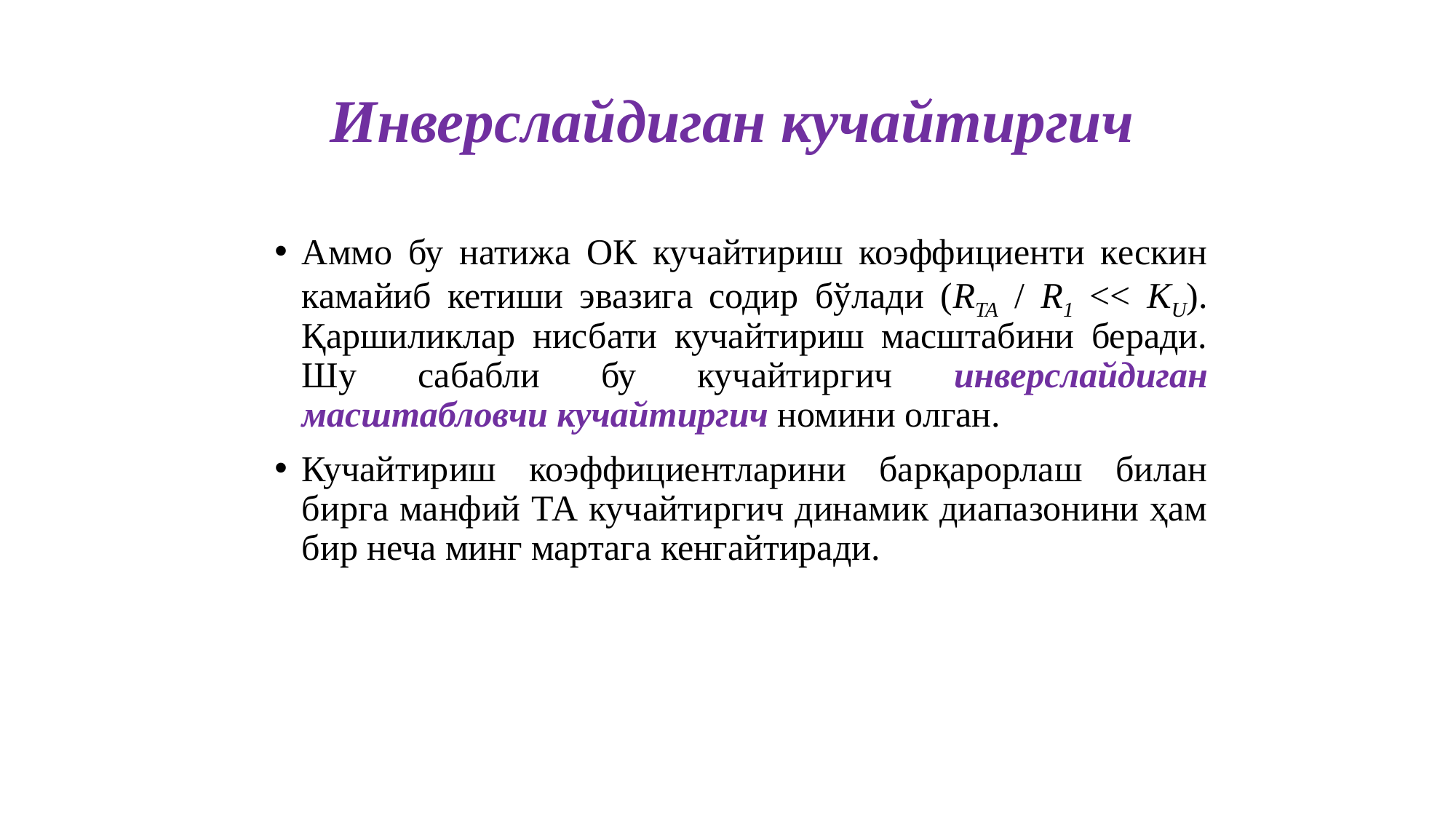

# Инверслайдиган кучайтиргич
Аммо бу натижа ОК кучайтириш коэффициенти кескин камайиб кетиши эвазига содир бўлади (RТА / R1 << KU). Қаршиликлар нисбати кучайтириш масштабини беради. Шу сабабли бу кучайтиргич инверслайдиган масштабловчи кучайтиргич номини олган.
Кучайтириш коэффициентларини барқарорлаш билан бирга манфий ТА кучайтиргич динамик диапазонини ҳам бир неча минг мартага кенгайтиради.